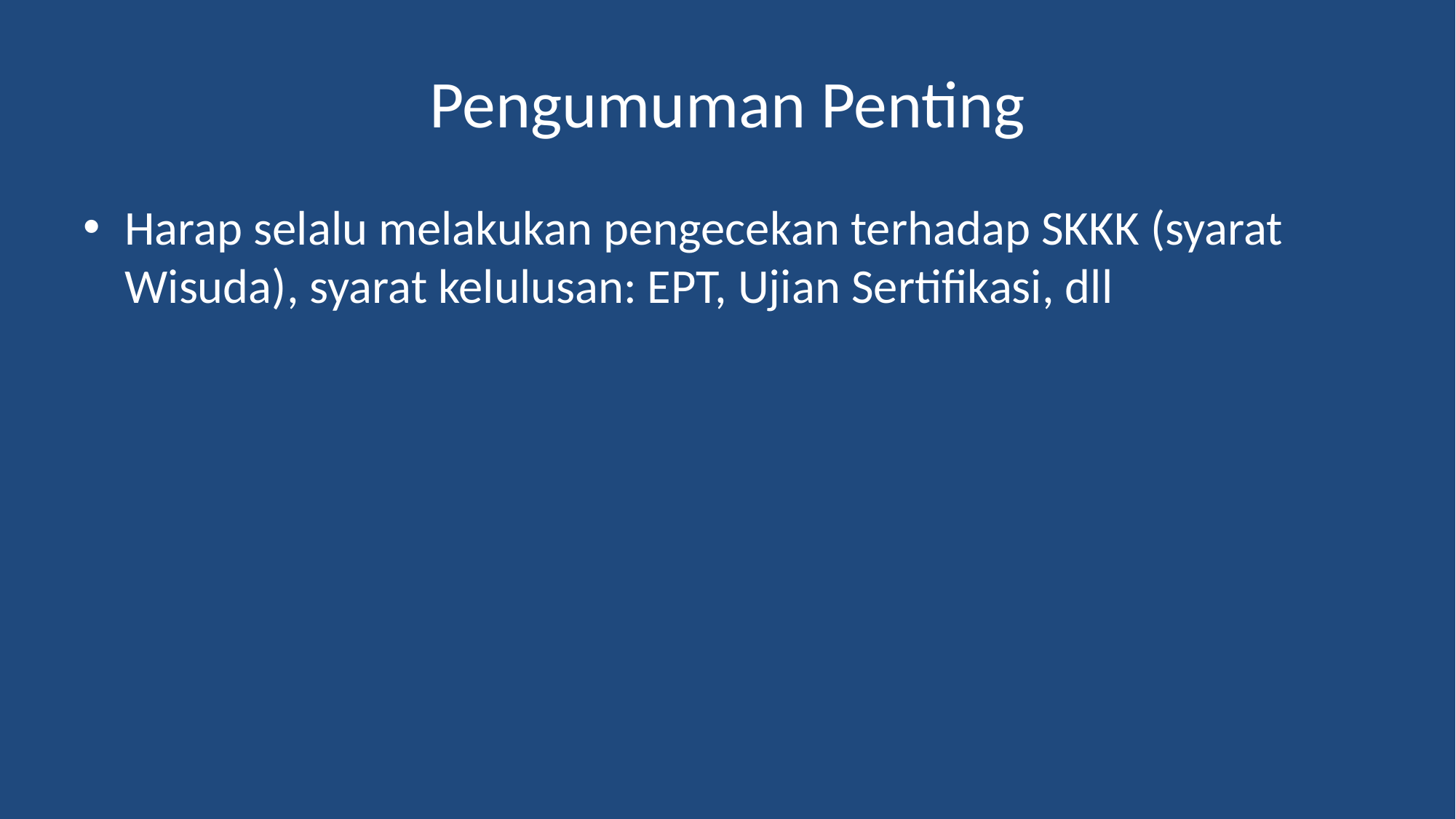

# Pengumuman Penting
Harap selalu melakukan pengecekan terhadap SKKK (syarat Wisuda), syarat kelulusan: EPT, Ujian Sertifikasi, dll